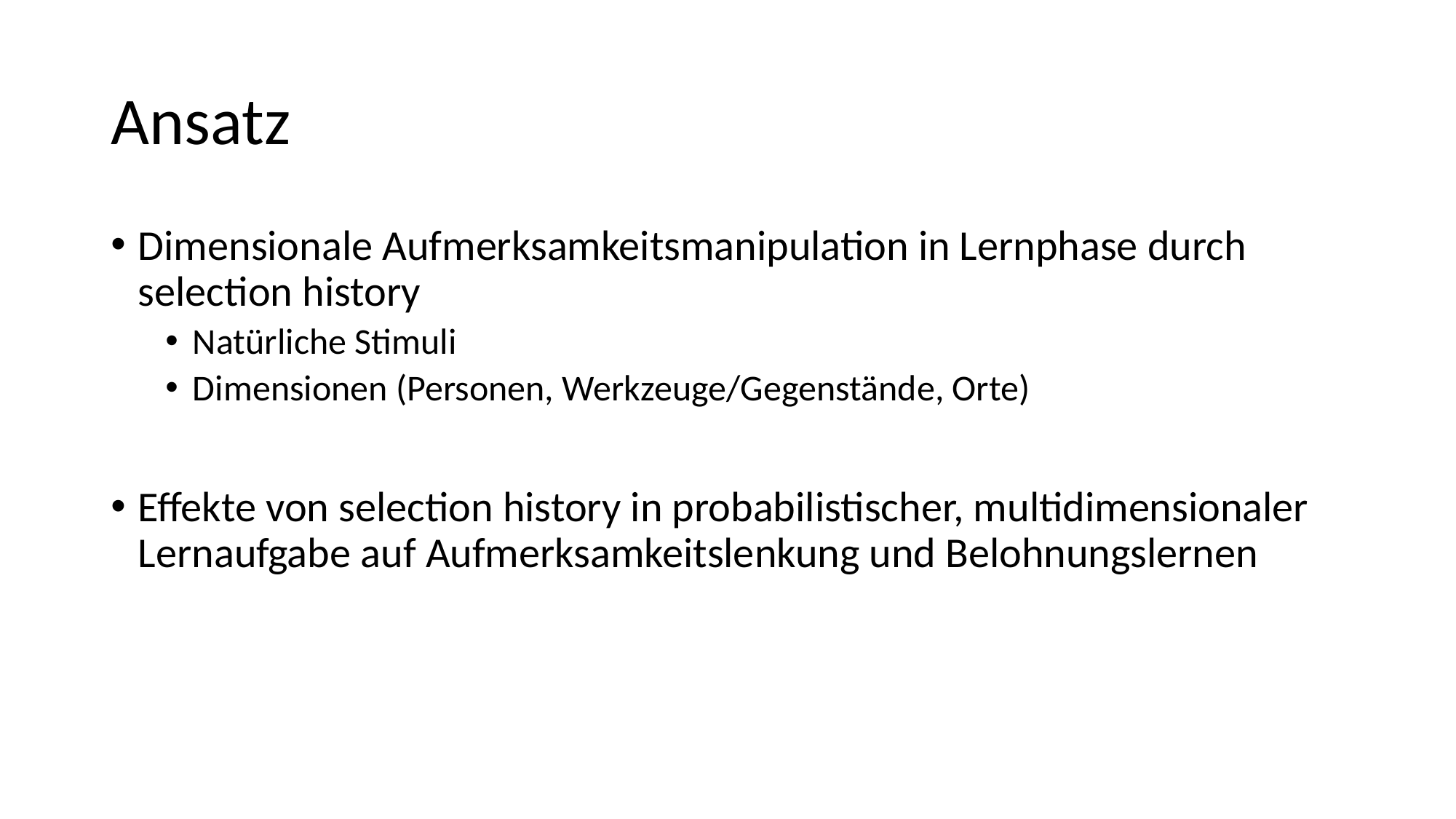

# Ansatz
Dimensionale Aufmerksamkeitsmanipulation in Lernphase durch selection history
Natürliche Stimuli
Dimensionen (Personen, Werkzeuge/Gegenstände, Orte)

Effekte von selection history in probabilistischer, multidimensionaler Lernaufgabe auf Aufmerksamkeitslenkung und Belohnungslernen